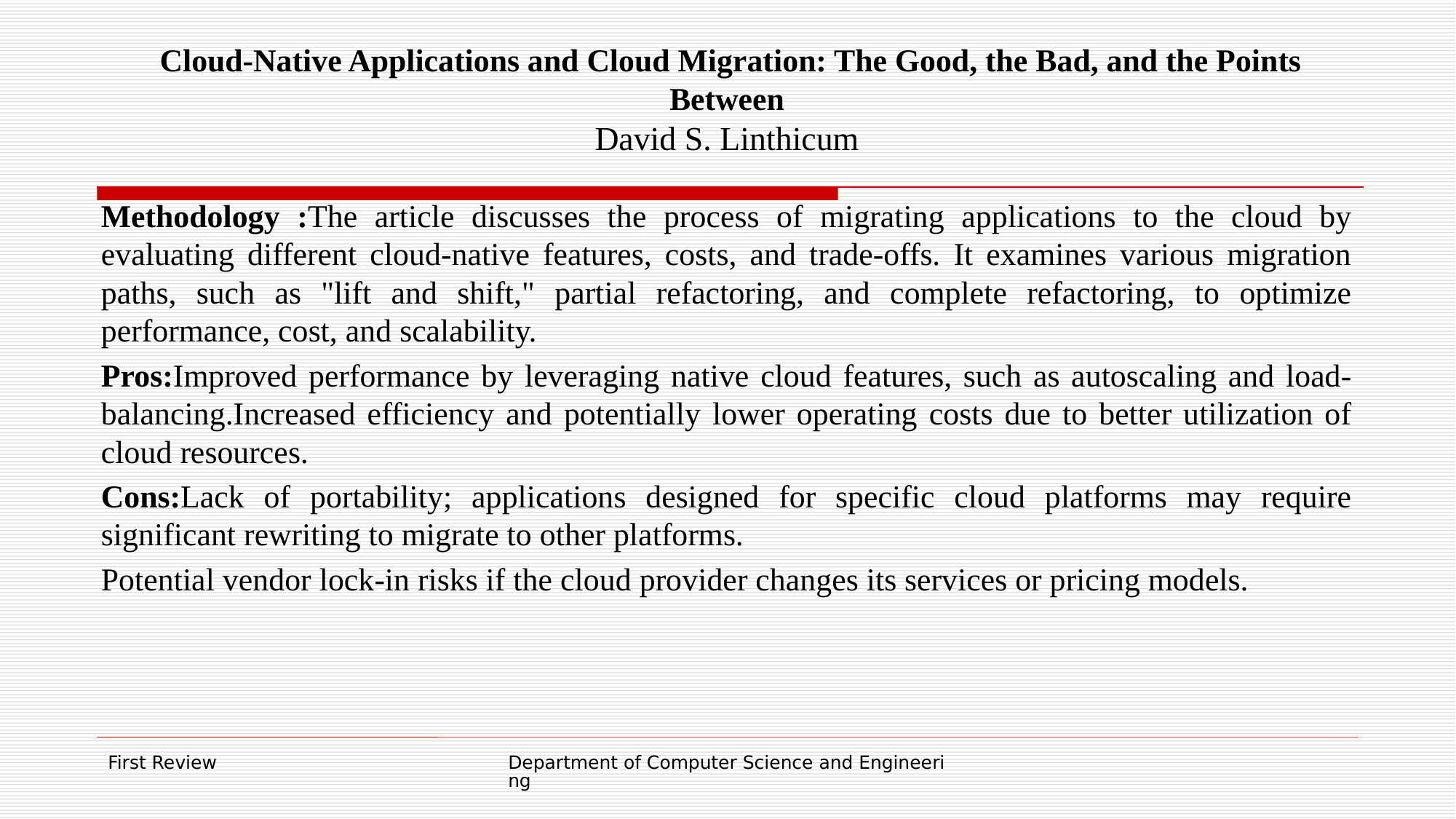

# Cloud-Native Applications and Cloud Migration: The Good, the Bad, and the Points Between David S. Linthicum
Methodology :The article discusses the process of migrating applications to the cloud by evaluating different cloud-native features, costs, and trade-offs. It examines various migration paths, such as "lift and shift," partial refactoring, and complete refactoring, to optimize performance, cost, and scalability.
Pros:Improved performance by leveraging native cloud features, such as autoscaling and load-balancing.Increased efficiency and potentially lower operating costs due to better utilization of cloud resources.
Cons:Lack of portability; applications designed for specific cloud platforms may require significant rewriting to migrate to other platforms.
Potential vendor lock-in risks if the cloud provider changes its services or pricing models.
First Review
Department of Computer Science and Engineering
7